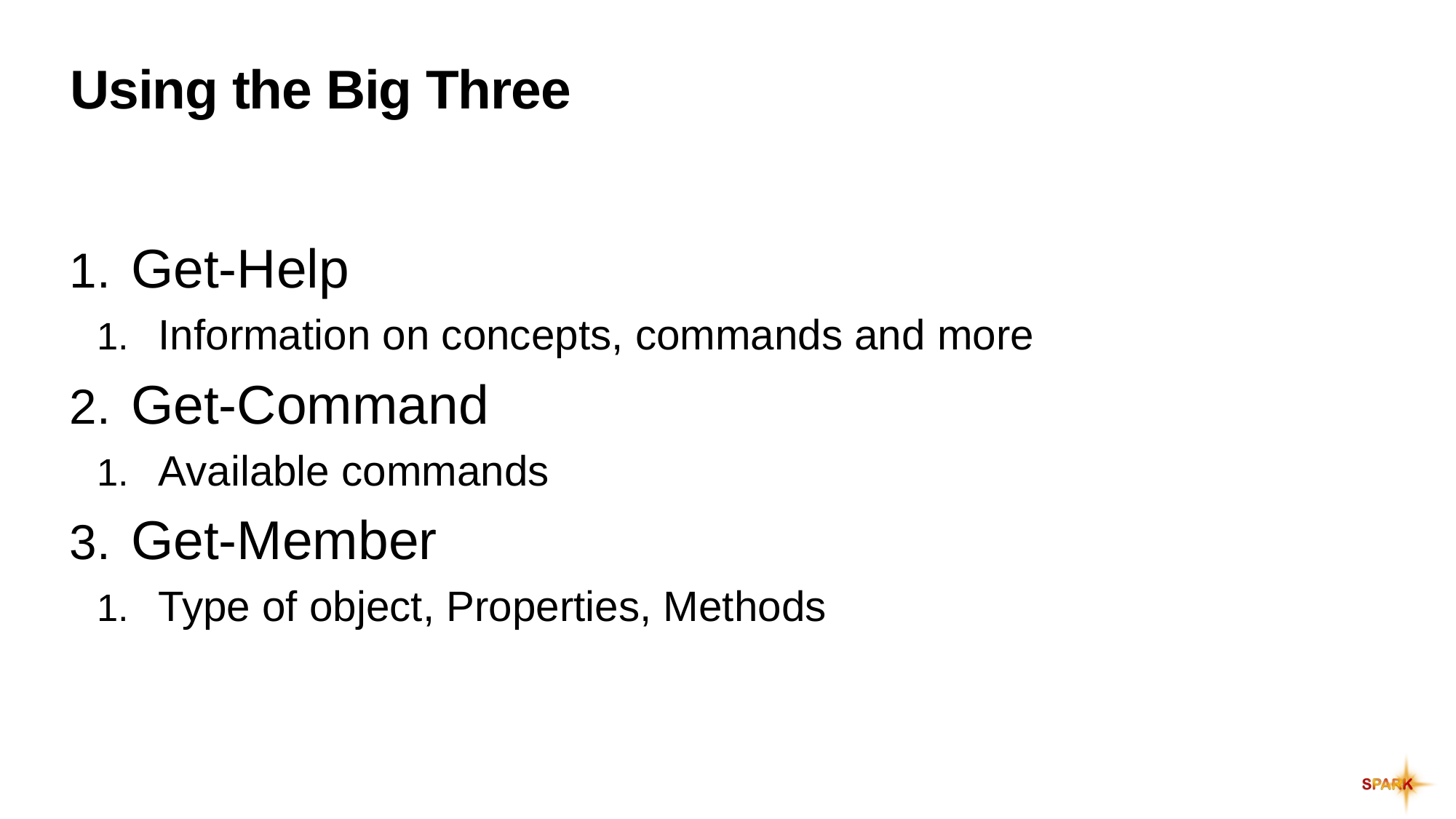

# Using the Big Three

Get-Help
Information on concepts, commands and more
Get-Command
Available commands
Get-Member
Type of object, Properties, Methods